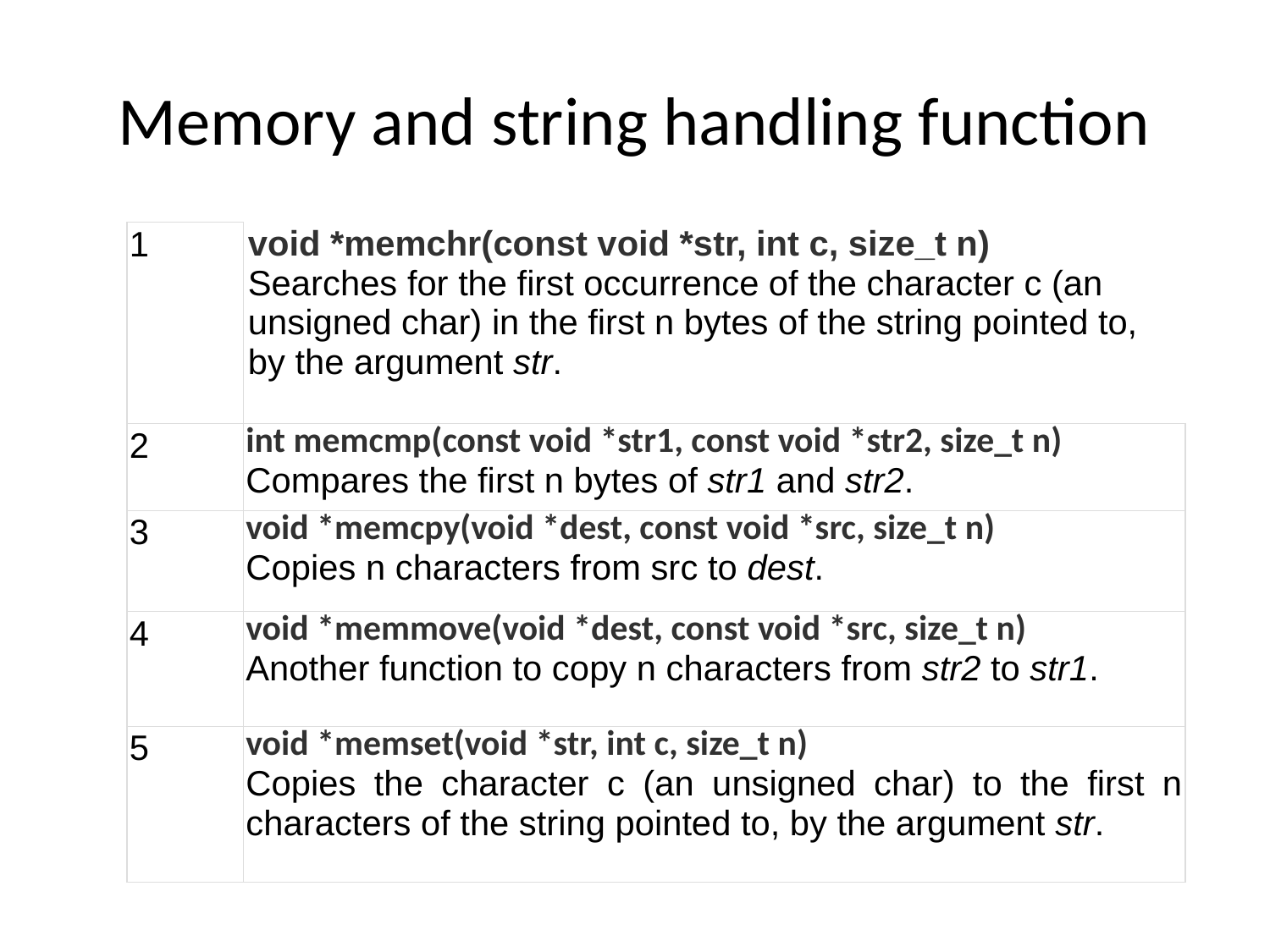

# Memory and string handling function
| 1 | void \*memchr(const void \*str, int c, size\_t n) Searches for the first occurrence of the character c (an unsigned char) in the first n bytes of the string pointed to, by the argument str. |
| --- | --- |
| 2 | int memcmp(const void \*str1, const void \*str2, size\_t n) Compares the first n bytes of str1 and str2. |
| 3 | void \*memcpy(void \*dest, const void \*src, size\_t n) Copies n characters from src to dest. |
| 4 | void \*memmove(void \*dest, const void \*src, size\_t n) Another function to copy n characters from str2 to str1. |
| 5 | void \*memset(void \*str, int c, size\_t n) Copies the character c (an unsigned char) to the first n characters of the string pointed to, by the argument str. |